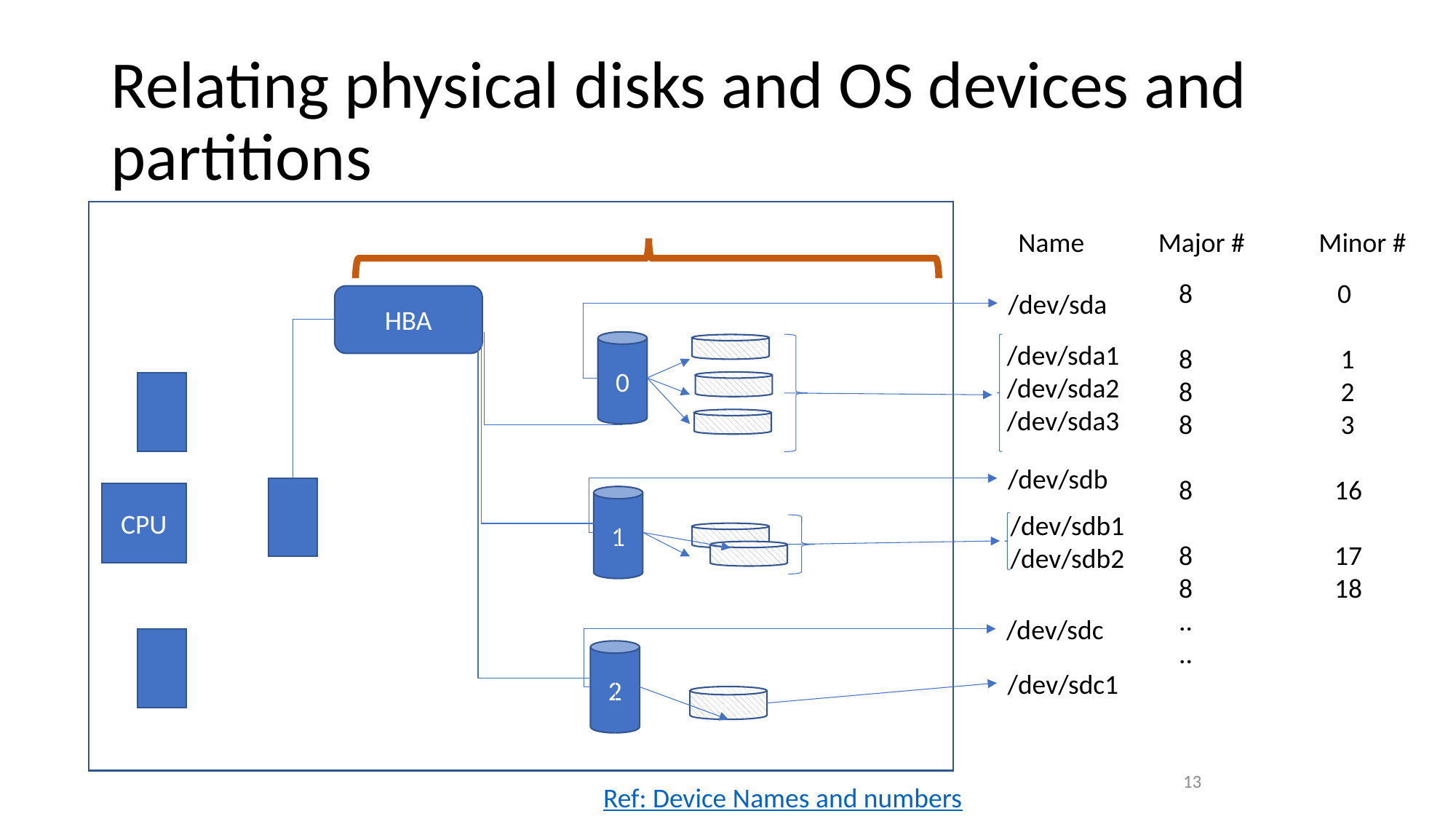

# Relating physical disks and OS devices and partitions

Name            Major #            Minor #
                   0
8                        1
8                        2
8                        3
8                       16
8                       17
8                       18
..
..
/dev/sda
HBA
0
/dev/sda1
/dev/sda2
/dev/sda3

/dev/sdb

CPU
1
/dev/sdb1
/dev/sdb2

/dev/sdc

2
/dev/sdc1

13
Ref: Device Names and numbers